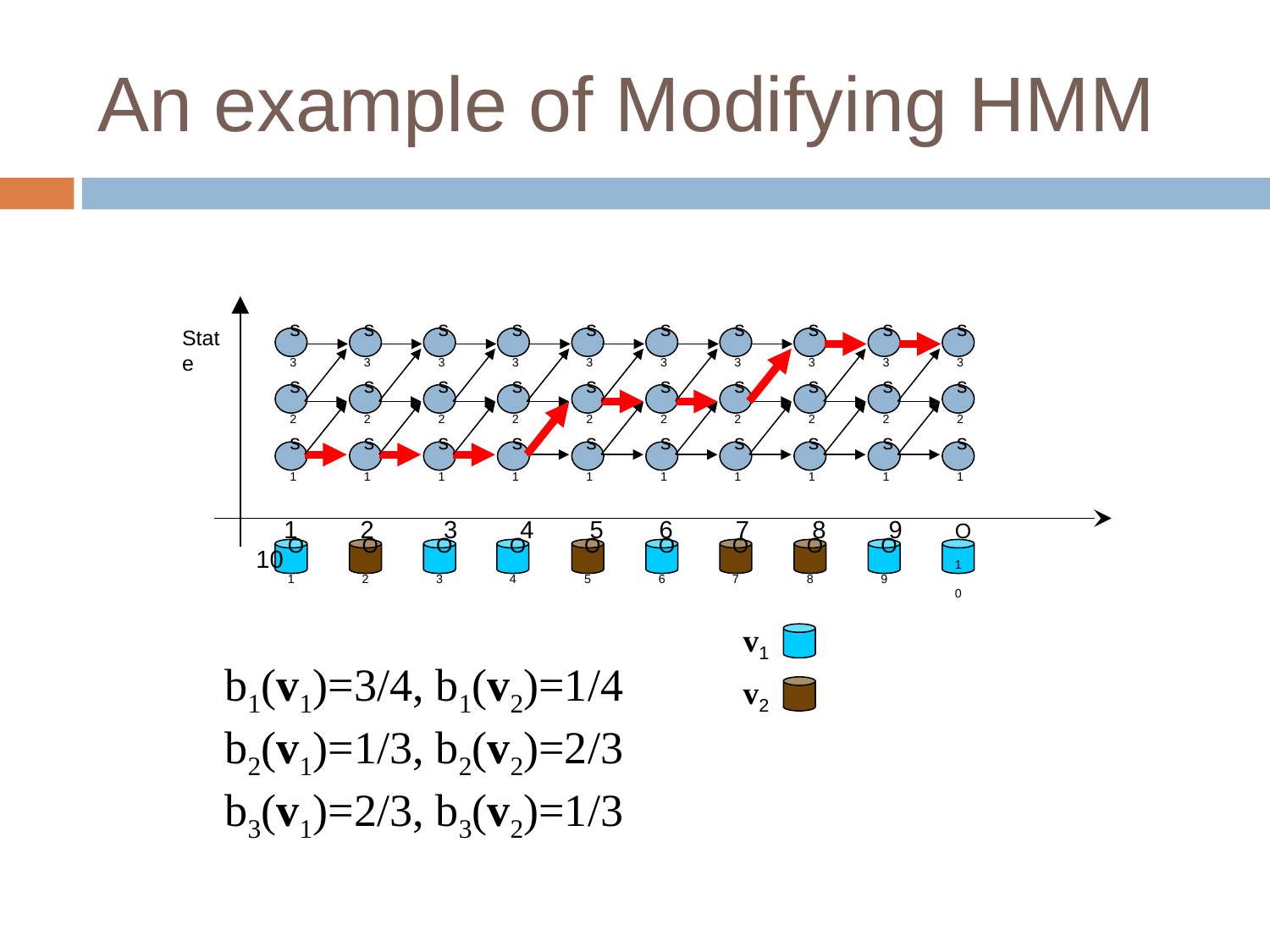

# An example of Modifying HMM
State
s3
s3
s3
s3
s3
s3
s3
s3
s3
s3
s2
s2
s2
s2
s2
s2
s2
s2
s2
s2
s1
s1
s1
s1
s1
s1
s1
s1
s1
s1
    1         2          3         4        5        6         7         8         9        10
O1
O2
O3
O4
O5
O6
O7
O8
O9
O10
v1

v2

b1(v1)=3/4, b1(v2)=1/4
b2(v1)=1/3, b2(v2)=2/3
b3(v1)=2/3, b3(v2)=1/3